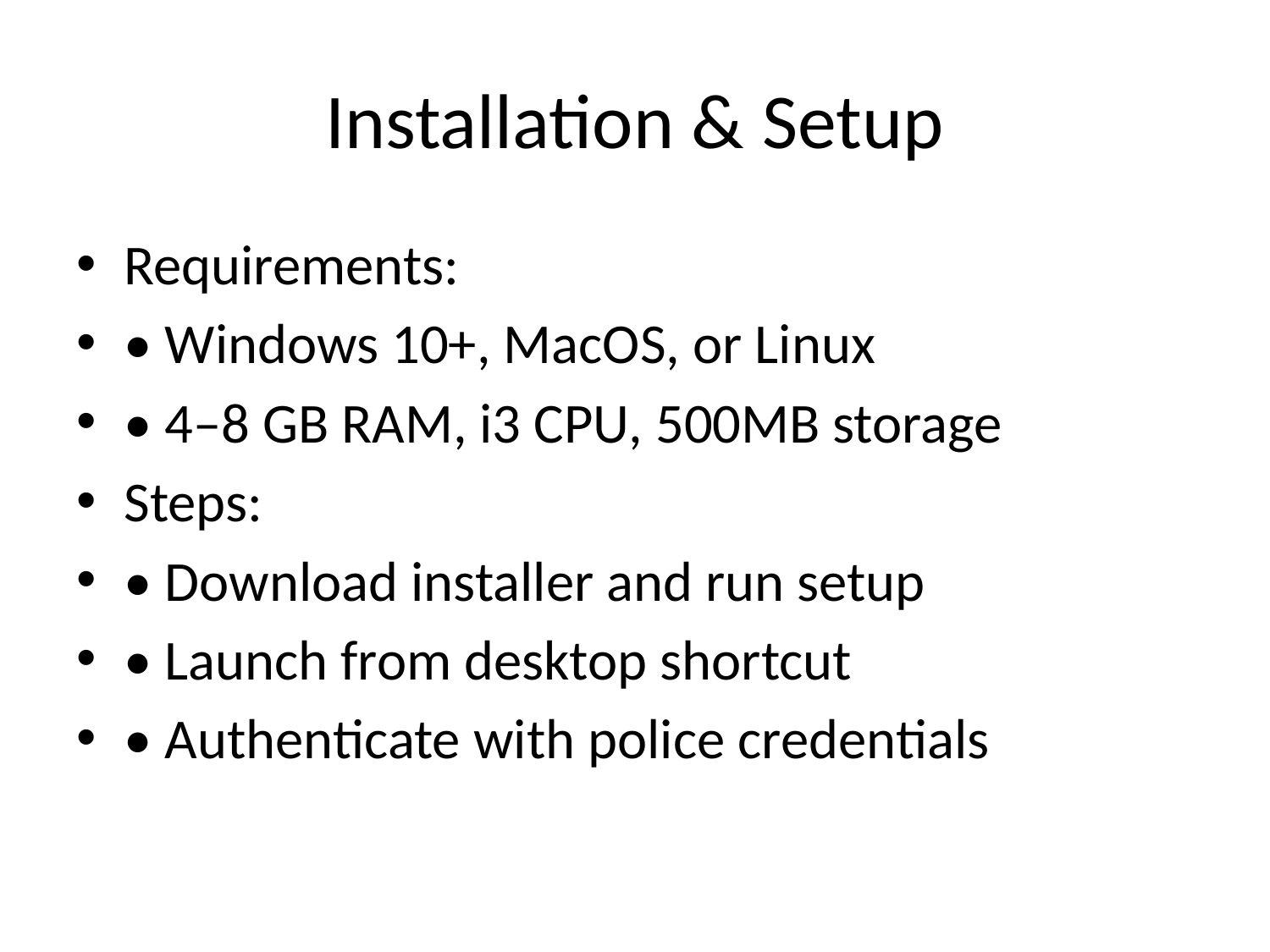

# Installation & Setup
Requirements:
• Windows 10+, MacOS, or Linux
• 4–8 GB RAM, i3 CPU, 500MB storage
Steps:
• Download installer and run setup
• Launch from desktop shortcut
• Authenticate with police credentials